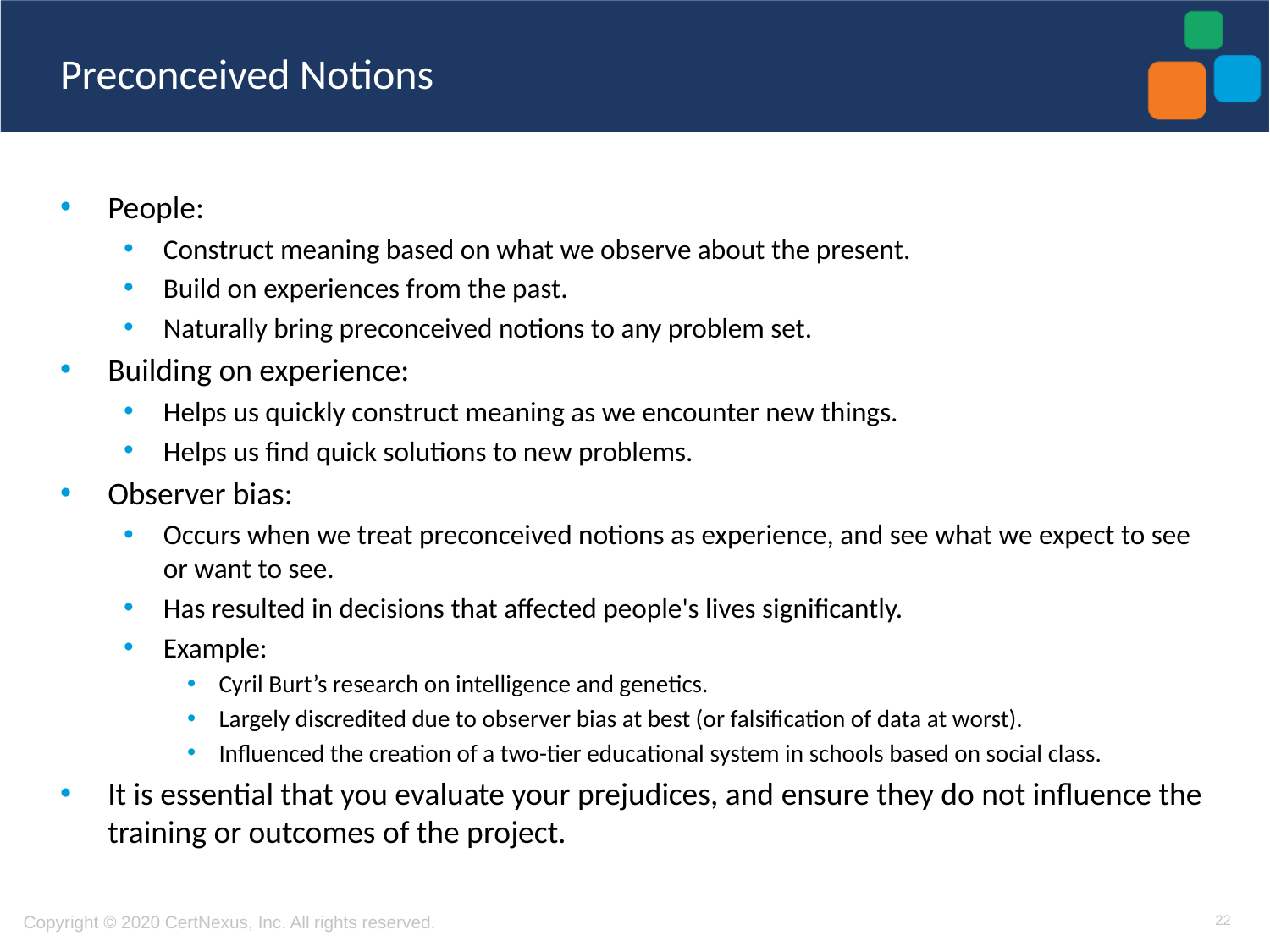

# Preconceived Notions
People:
Construct meaning based on what we observe about the present.
Build on experiences from the past.
Naturally bring preconceived notions to any problem set.
Building on experience:
Helps us quickly construct meaning as we encounter new things.
Helps us find quick solutions to new problems.
Observer bias:
Occurs when we treat preconceived notions as experience, and see what we expect to see or want to see.
Has resulted in decisions that affected people's lives significantly.
Example:
Cyril Burt’s research on intelligence and genetics.
Largely discredited due to observer bias at best (or falsification of data at worst).
Influenced the creation of a two-tier educational system in schools based on social class.
It is essential that you evaluate your prejudices, and ensure they do not influence the training or outcomes of the project.
22